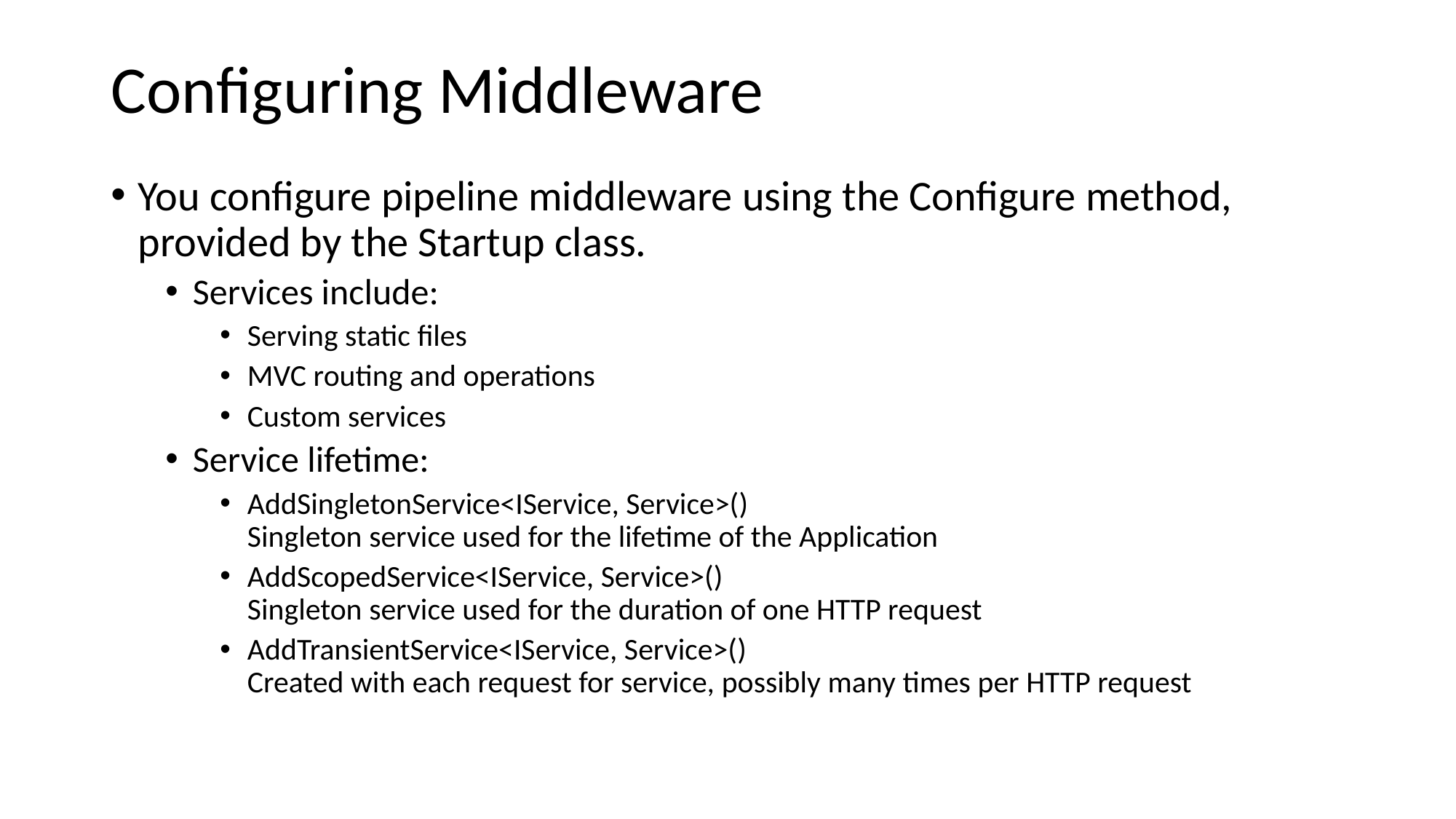

# Configuring Middleware
You configure pipeline middleware using the Configure method, provided by the Startup class.
Services include:
Serving static files
MVC routing and operations
Custom services
Service lifetime:
AddSingletonService<IService, Service>()
Singleton service used for the lifetime of the Application
AddScopedService<IService, Service>()
Singleton service used for the duration of one HTTP request
AddTransientService<IService, Service>()
Created with each request for service, possibly many times per HTTP request